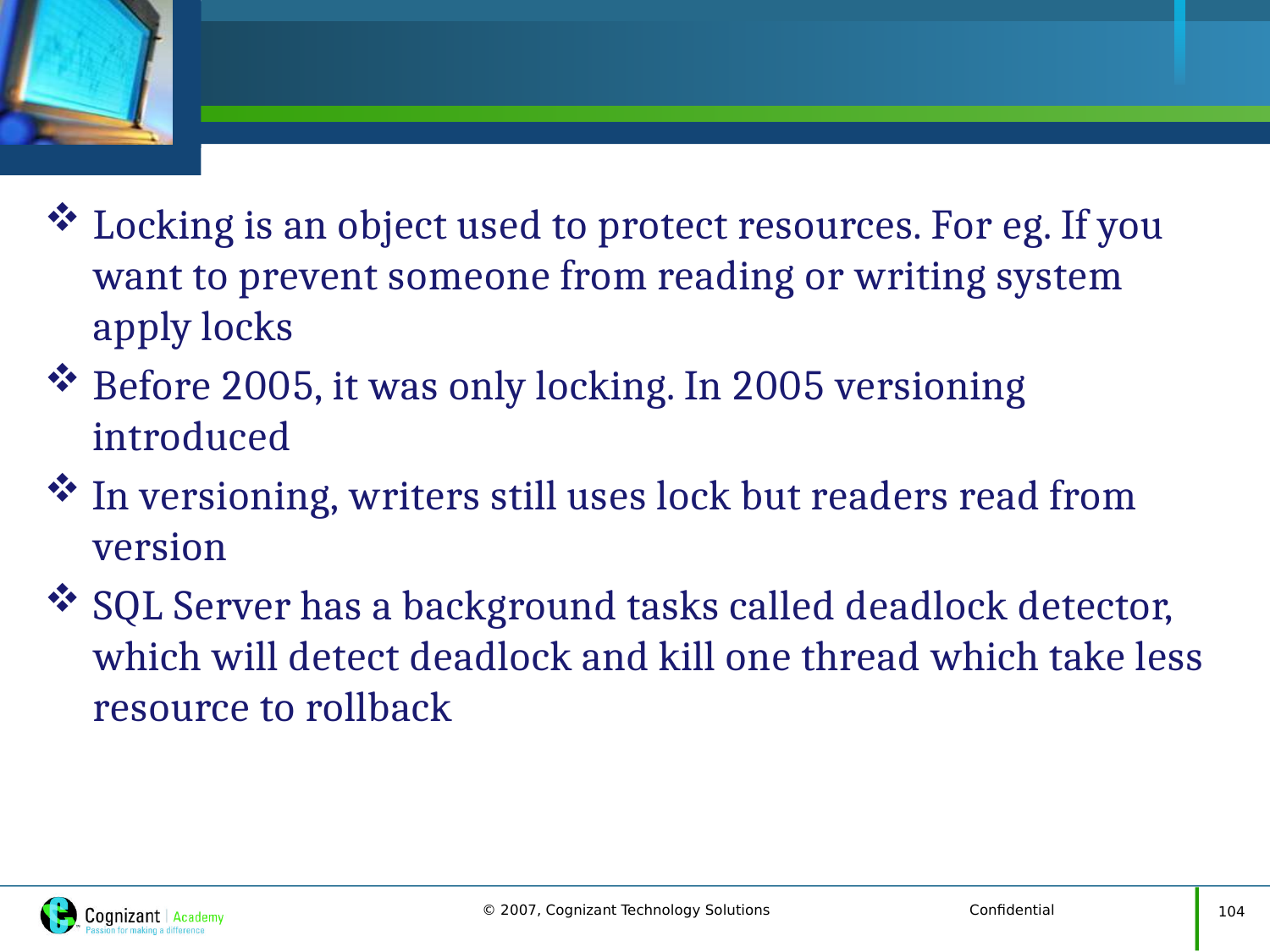

#
Locking is an object used to protect resources. For eg. If you want to prevent someone from reading or writing system apply locks
Before 2005, it was only locking. In 2005 versioning introduced
In versioning, writers still uses lock but readers read from version
SQL Server has a background tasks called deadlock detector, which will detect deadlock and kill one thread which take less resource to rollback

104